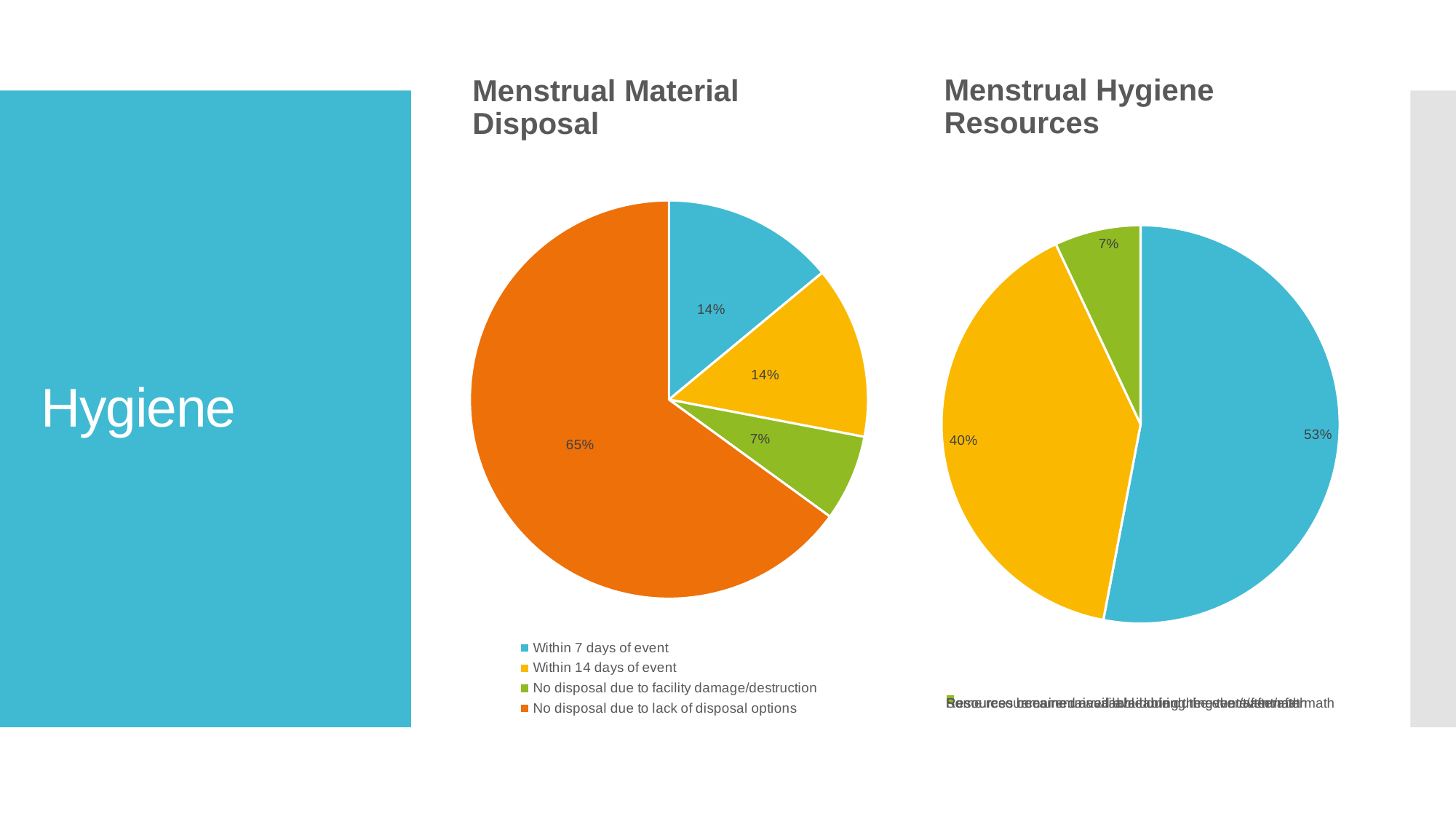

Menstrual Material Disposal
Menstrual Hygiene Resources
# Hygiene

### Chart

| Category |  |
|---|---|
| Resources remained available during the event/aftermath | 0.53 |
| Some resources remained available during the event/aftermath | 0.4 |
| Resources became unavailable during the event/aftermath | 0.07 |

[unsupported chart]